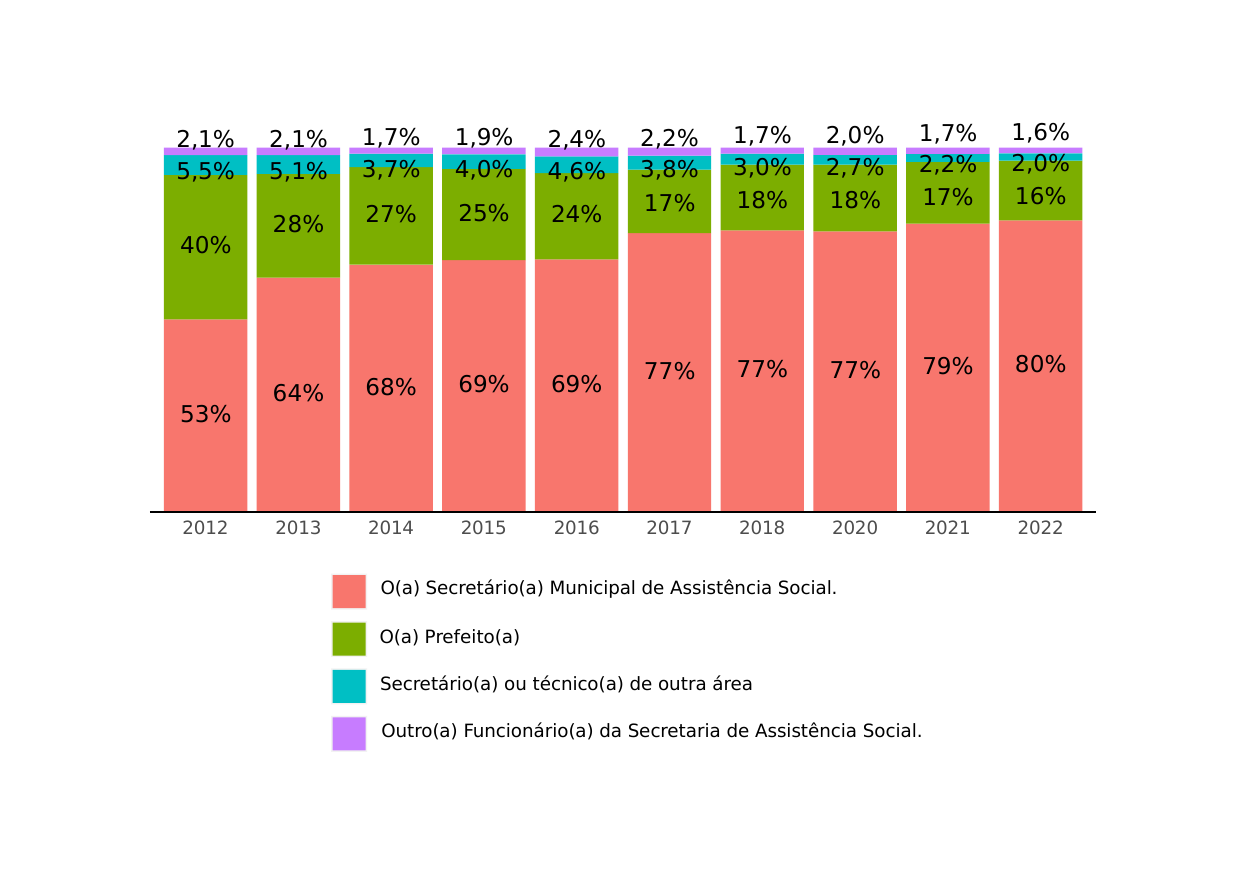

1,6%
1,7%
1,7%
2,0%
1,7%
1,9%
2,2%
2,1%
2,1%
2,4%

2,0%

2,2%

3,0%
2,7%
3,7%

4,0%
3,8%

5,1%
5,5%
4,6%

16%
17%
18%

18%
17%
25%
27%
24%
28%

40%

80%
79%
77%
77%
77%

69%
69%
68%
64%
53%

2012
2013
2014
2015
2016
2017
2018
2020
2021
2022

O(a) Secretário(a) Municipal de Assistência Social.

O(a) Prefeito(a)

Secretário(a) ou técnico(a) de outra área

Outro(a) Funcionário(a) da Secretaria de Assistência Social.